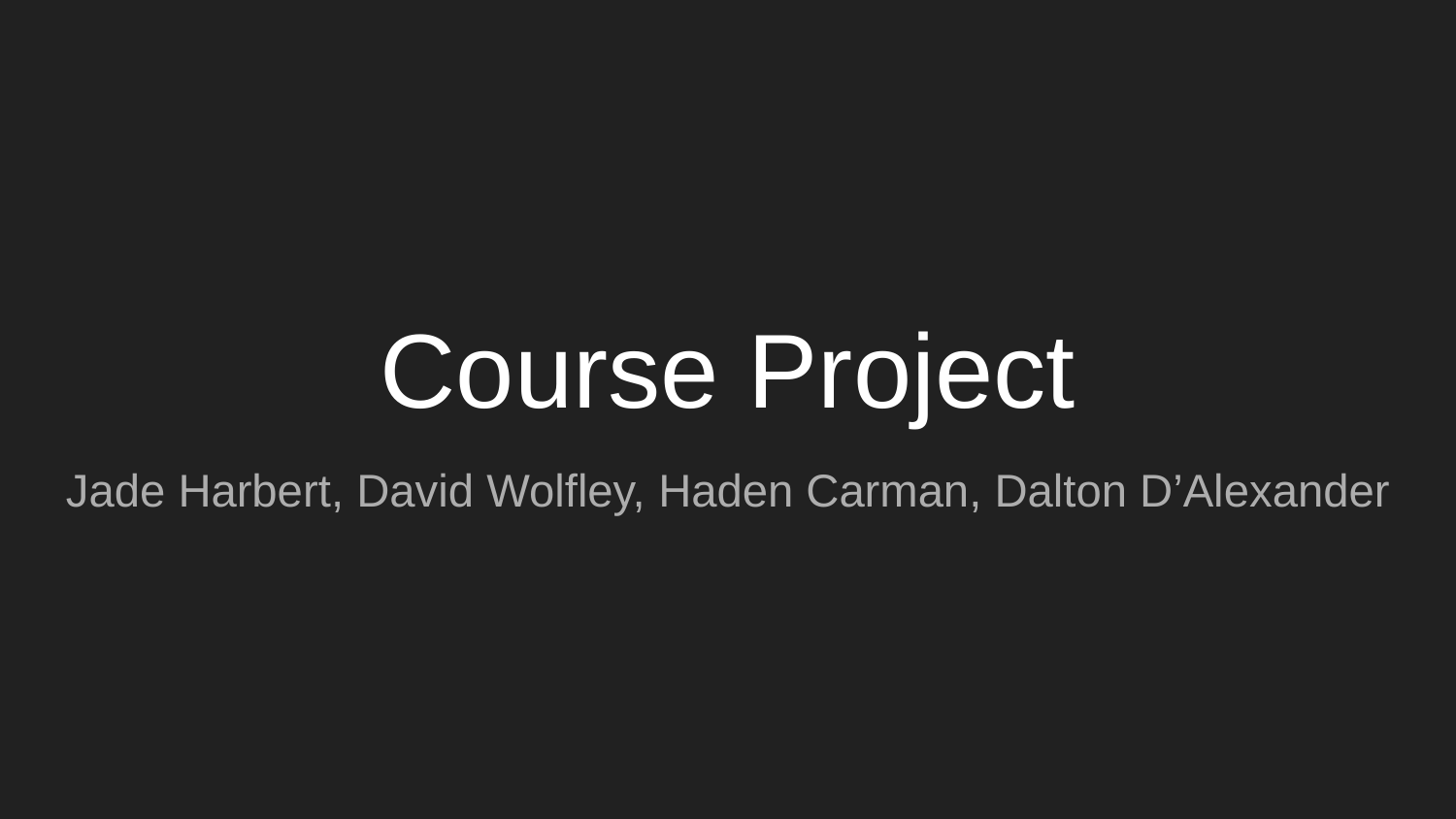

# Course Project
Jade Harbert, David Wolfley, Haden Carman, Dalton D’Alexander